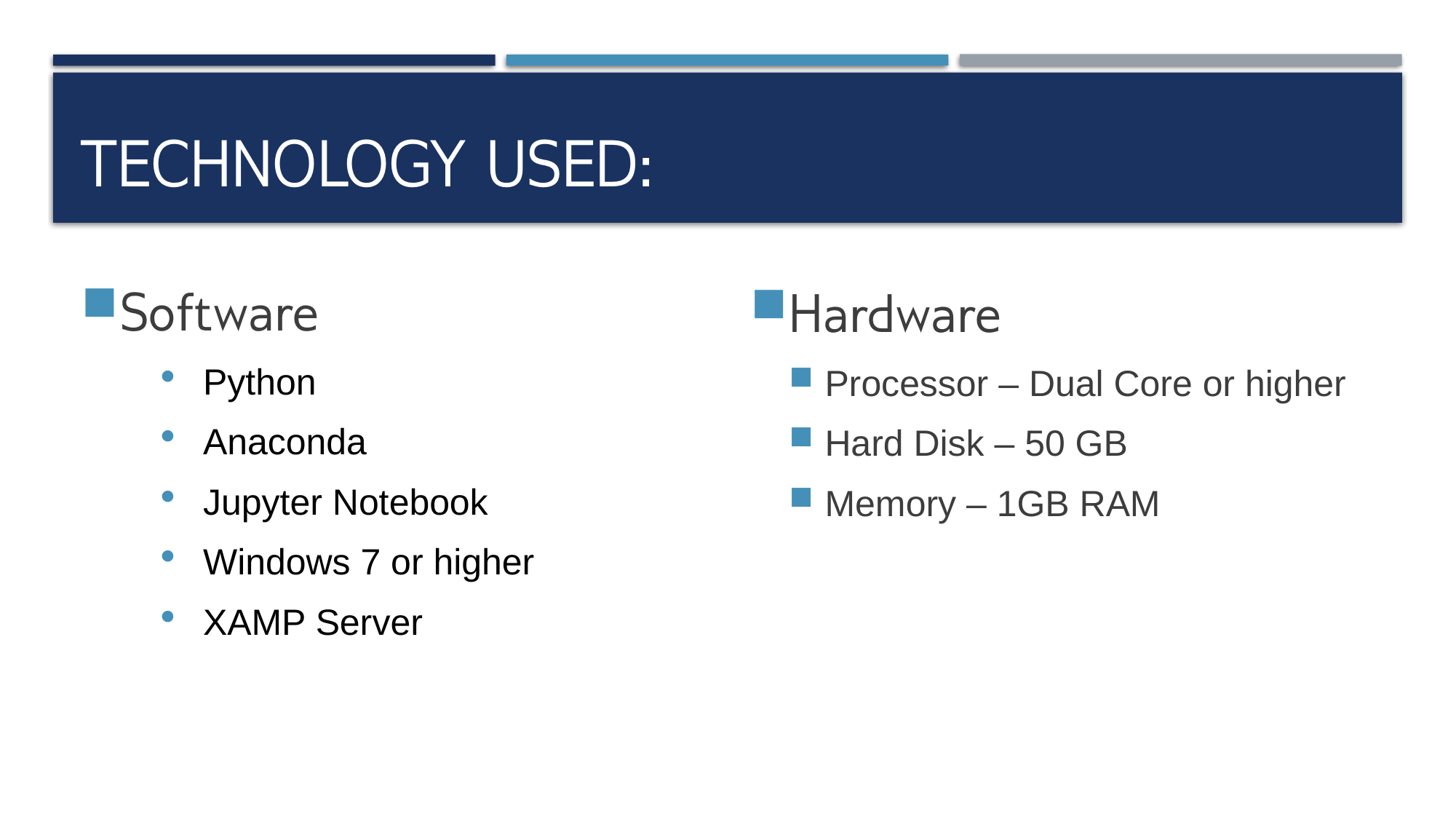

# Technology Used:
Hardware
Processor – Dual Core or higher
Hard Disk – 50 GB
Memory – 1GB RAM

Software
Python
Anaconda
Jupyter Notebook
Windows 7 or higher
XAMP Server